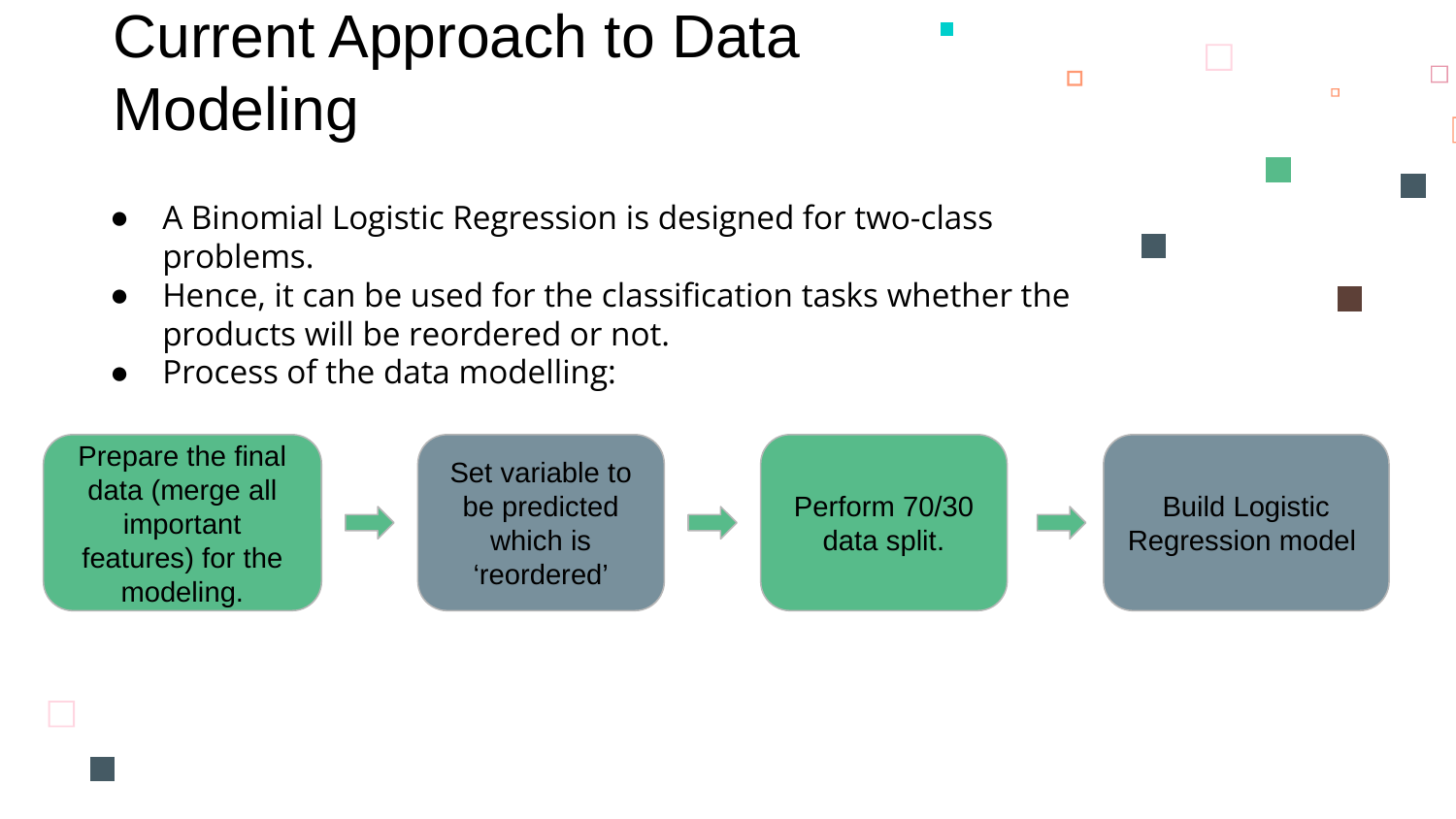

# Current Approach to Data Modeling

A Binomial Logistic Regression is designed for two-class problems.
Hence, it can be used for the classification tasks whether the products will be reordered or not.
Process of the data modelling:

Prepare the final data (merge all important features) for the modeling.
Set variable to be predicted which is ‘reordered’
Perform 70/30 data split.
Build Logistic Regression model